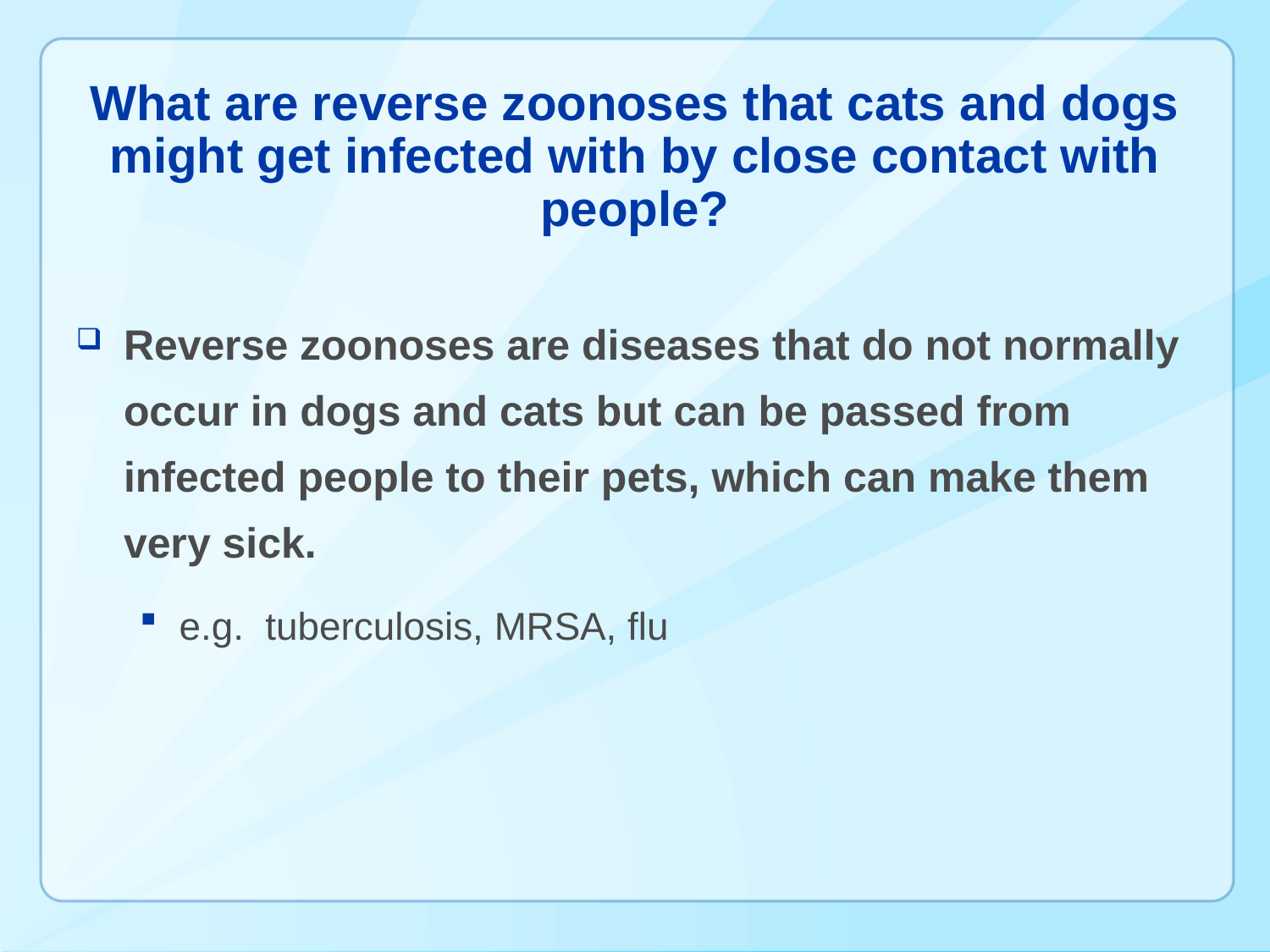

# What are reverse zoonoses that cats and dogs might get infected with by close contact with people?
Reverse zoonoses are diseases that do not normally occur in dogs and cats but can be passed from infected people to their pets, which can make them very sick.
e.g.  tuberculosis, MRSA, flu